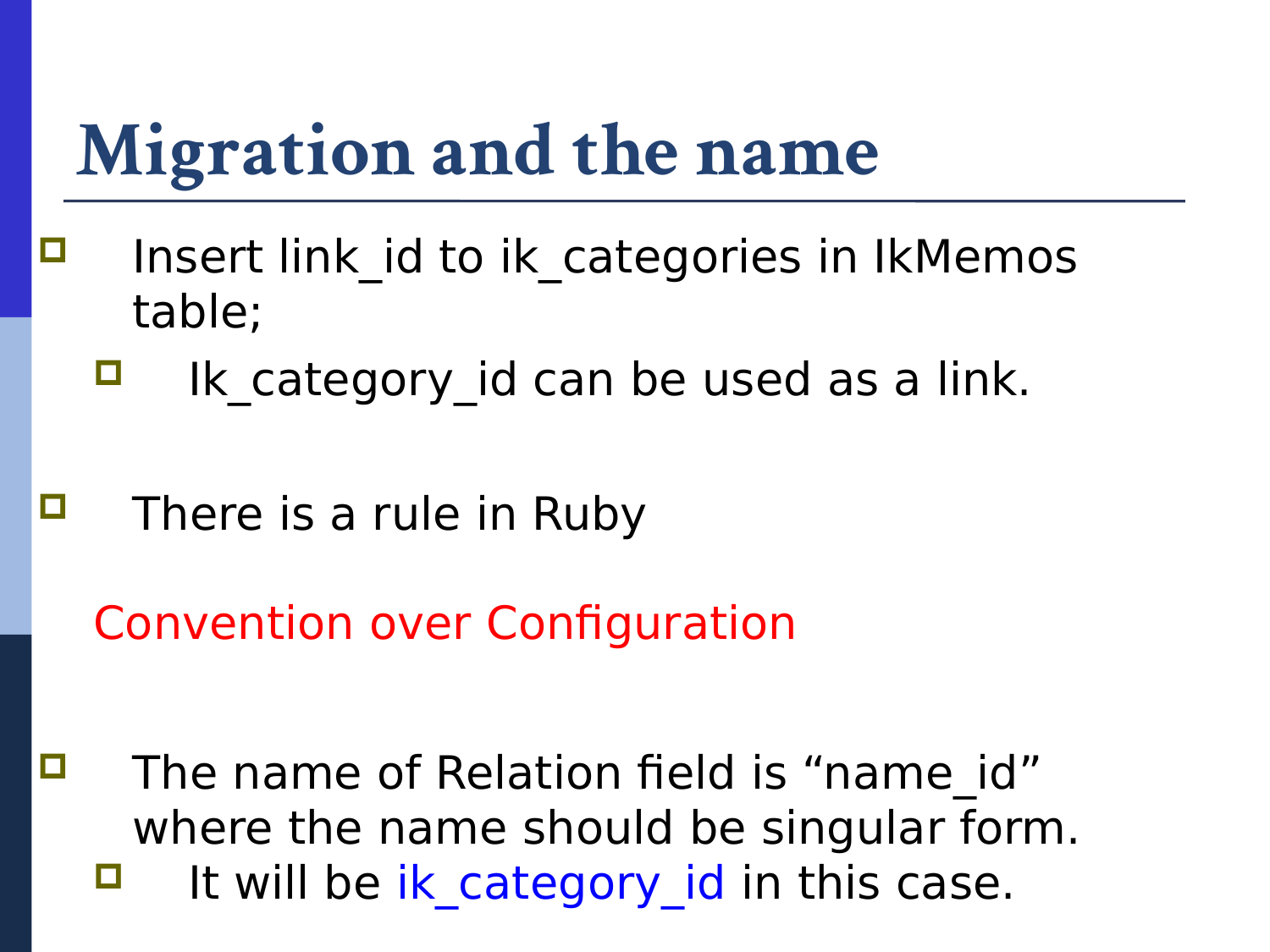

# Migration and the name
Insert link_id to ik_categories in IkMemos table;
Ik_category_id can be used as a link.

There is a rule in Ruby

Convention over Configuration

The name of Relation field is “name_id” where the name should be singular form.
It will be ik_category_id in this case.